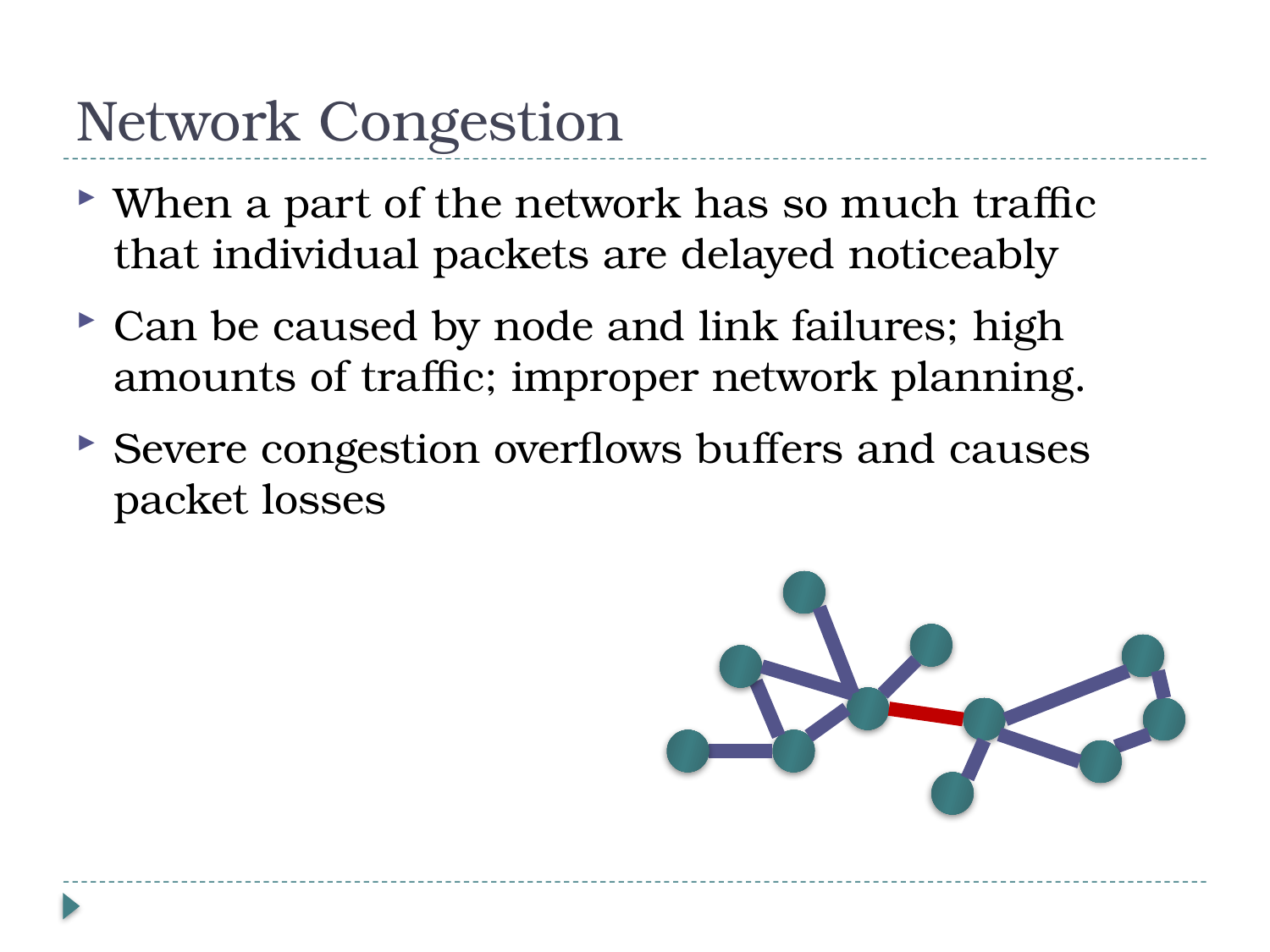

# Network Congestion
When a part of the network has so much traffic that individual packets are delayed noticeably
Can be caused by node and link failures; high amounts of traffic; improper network planning.
Severe congestion overflows buffers and causes packet losses